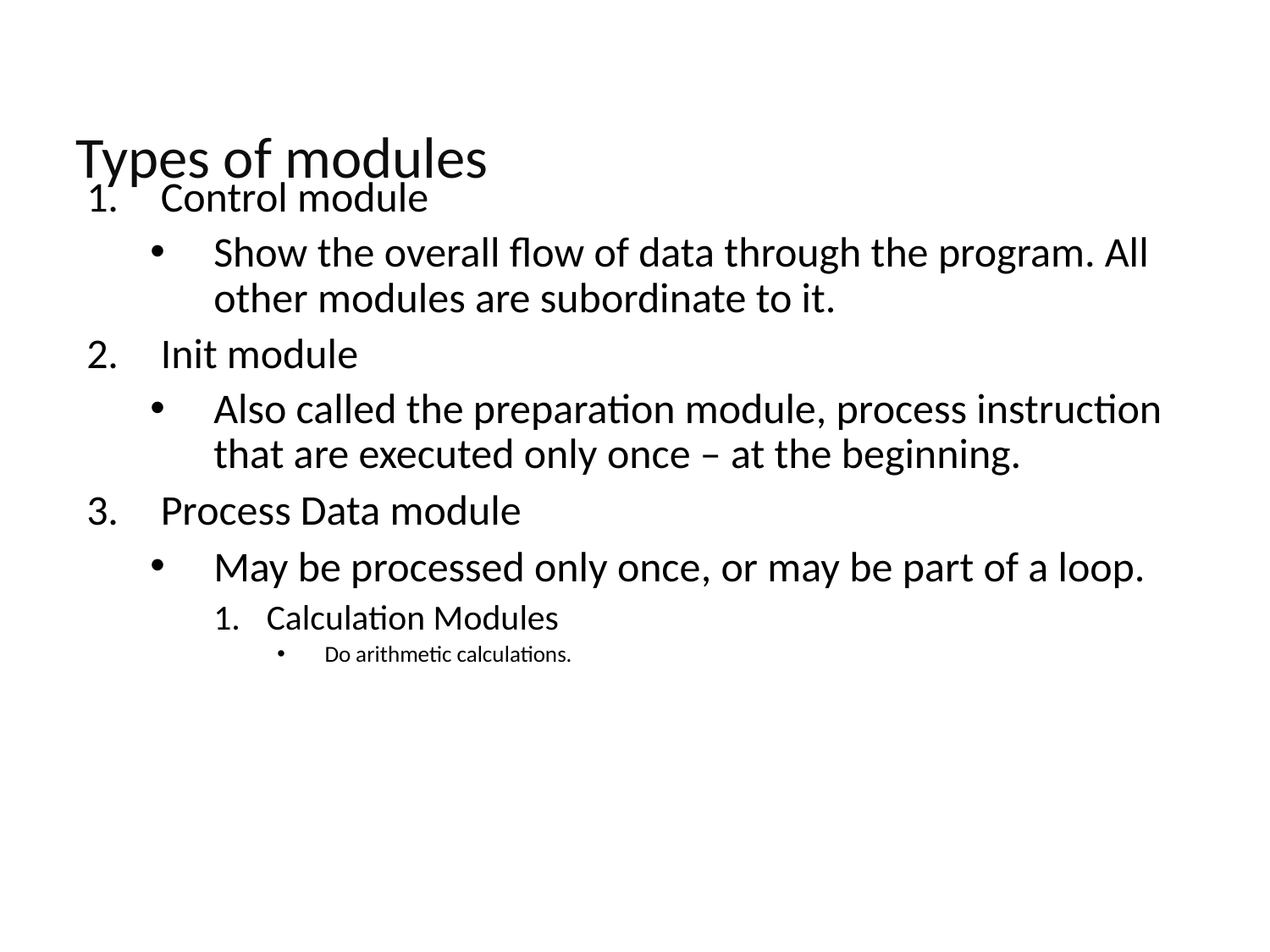

# Types of modules
Control module
Show the overall flow of data through the program. All other modules are subordinate to it.
Init module
Also called the preparation module, process instruction that are executed only once – at the beginning.
Process Data module
May be processed only once, or may be part of a loop.
Calculation Modules
Do arithmetic calculations.